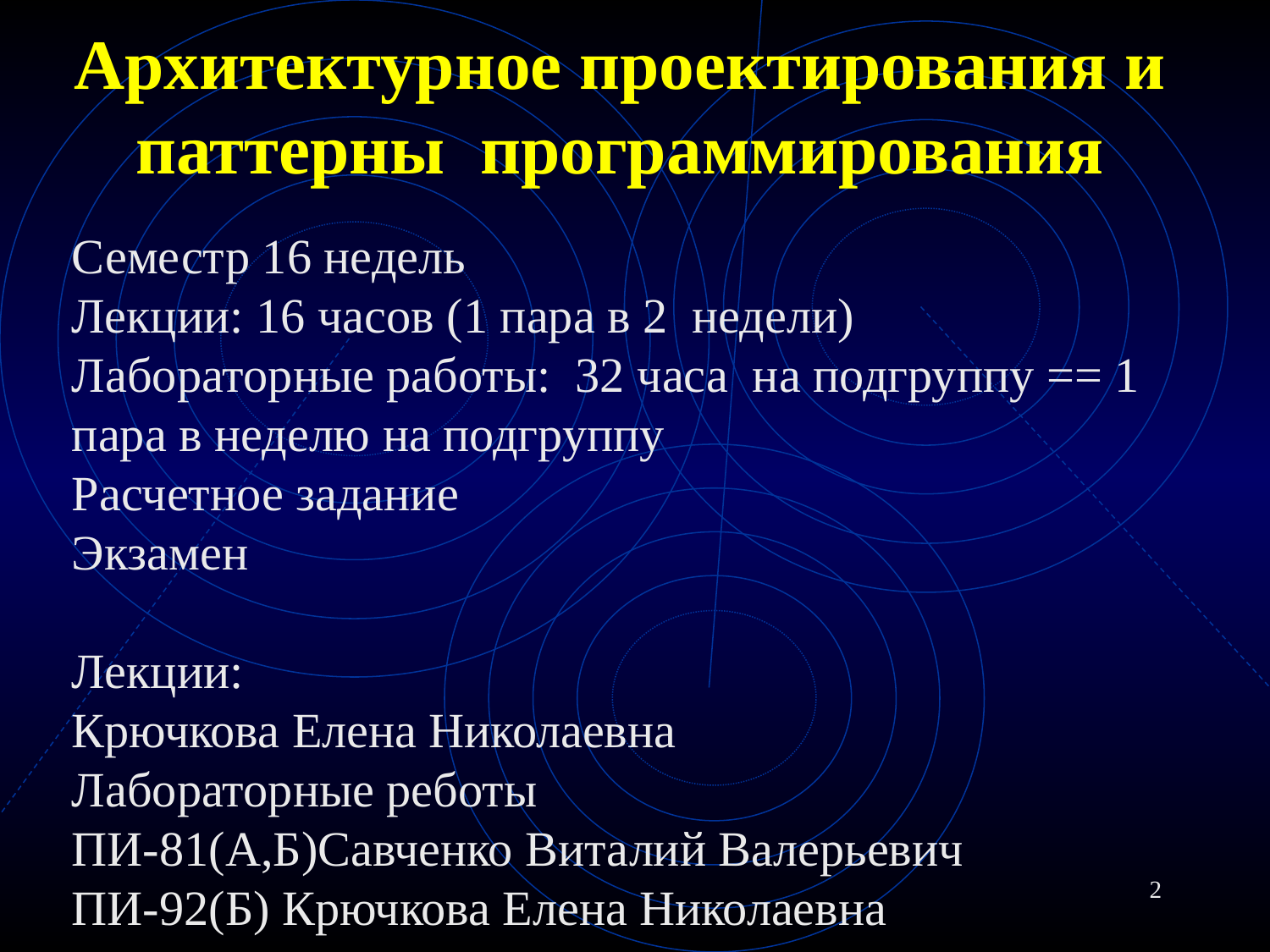

# Архитектурное проектирования и паттерны  программирования
Семестр 16 недель
Лекции: 16 часов (1 пара в 2  недели)
Лабораторные работы:  32 часа  на подгруппу == 1 пара в неделю на подгруппу
Расчетное задание
Экзамен

Лекции:
Крючкова Елена Николаевна
Лабораторные реботы
ПИ-81(А,Б)Савченко Виталий Валерьевич
ПИ-92(Б) Крючкова Елена Николаевна
2